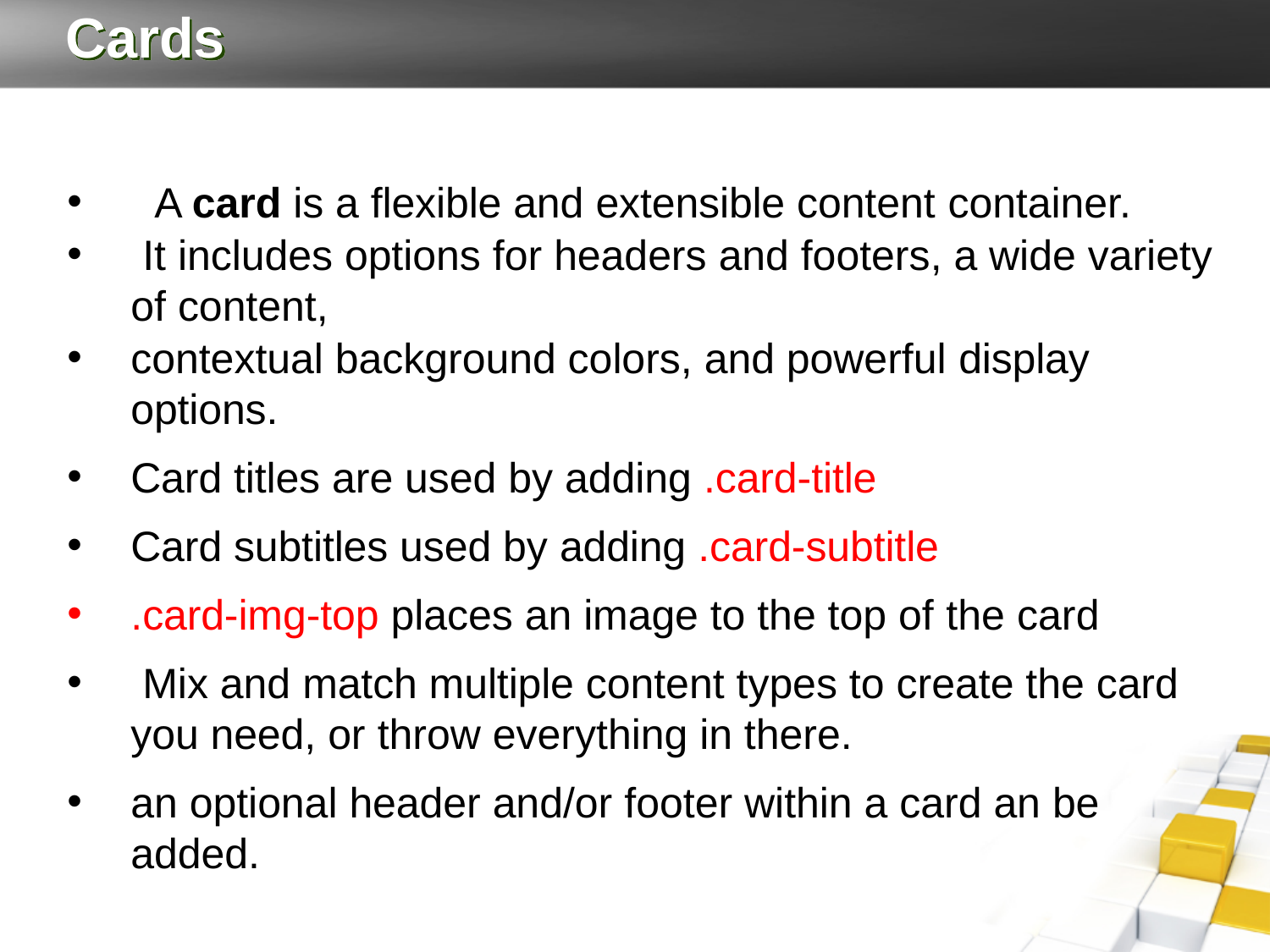

# Cards
  A card is a flexible and extensible content container.
 It includes options for headers and footers, a wide variety of content,
contextual background colors, and powerful display options.
Card titles are used by adding .card-title
Card subtitles used by adding .card-subtitle
.card-img-top places an image to the top of the card
 Mix and match multiple content types to create the card you need, or throw everything in there.
an optional header and/or footer within a card an be added.